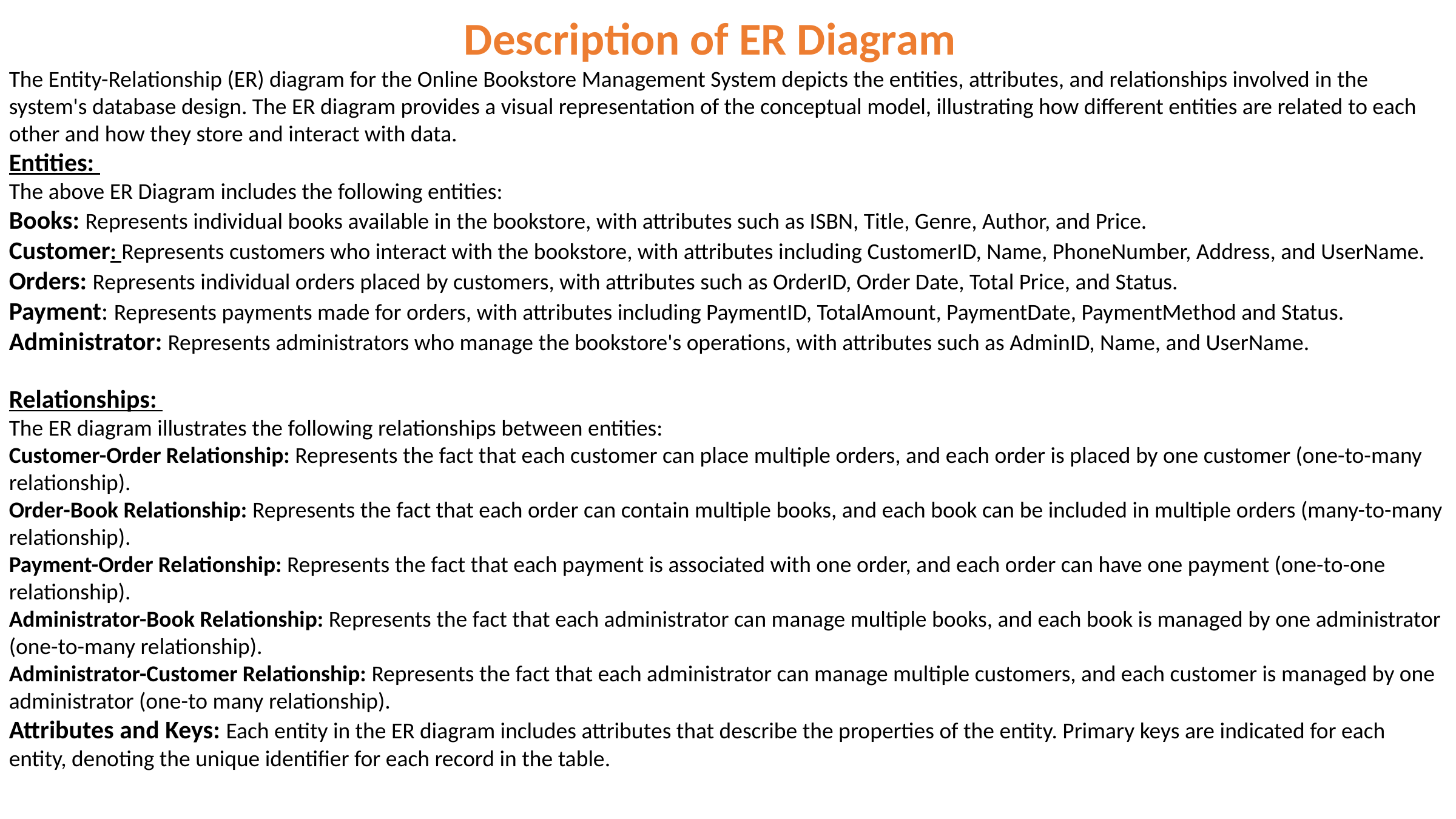

Description of ER Diagram
The Entity-Relationship (ER) diagram for the Online Bookstore Management System depicts the entities, attributes, and relationships involved in the system's database design. The ER diagram provides a visual representation of the conceptual model, illustrating how different entities are related to each other and how they store and interact with data.
Entities:
The above ER Diagram includes the following entities:
Books: Represents individual books available in the bookstore, with attributes such as ISBN, Title, Genre, Author, and Price.
Customer: Represents customers who interact with the bookstore, with attributes including CustomerID, Name, PhoneNumber, Address, and UserName.
Orders: Represents individual orders placed by customers, with attributes such as OrderID, Order Date, Total Price, and Status.
Payment: Represents payments made for orders, with attributes including PaymentID, TotalAmount, PaymentDate, PaymentMethod and Status.
Administrator: Represents administrators who manage the bookstore's operations, with attributes such as AdminID, Name, and UserName.

Relationships:
The ER diagram illustrates the following relationships between entities:
Customer-Order Relationship: Represents the fact that each customer can place multiple orders, and each order is placed by one customer (one-to-many relationship).
Order-Book Relationship: Represents the fact that each order can contain multiple books, and each book can be included in multiple orders (many-to-many relationship).
Payment-Order Relationship: Represents the fact that each payment is associated with one order, and each order can have one payment (one-to-one relationship).
Administrator-Book Relationship: Represents the fact that each administrator can manage multiple books, and each book is managed by one administrator (one-to-many relationship).
Administrator-Customer Relationship: Represents the fact that each administrator can manage multiple customers, and each customer is managed by one administrator (one-to many relationship).
Attributes and Keys: Each entity in the ER diagram includes attributes that describe the properties of the entity. Primary keys are indicated for each entity, denoting the unique identifier for each record in the table.